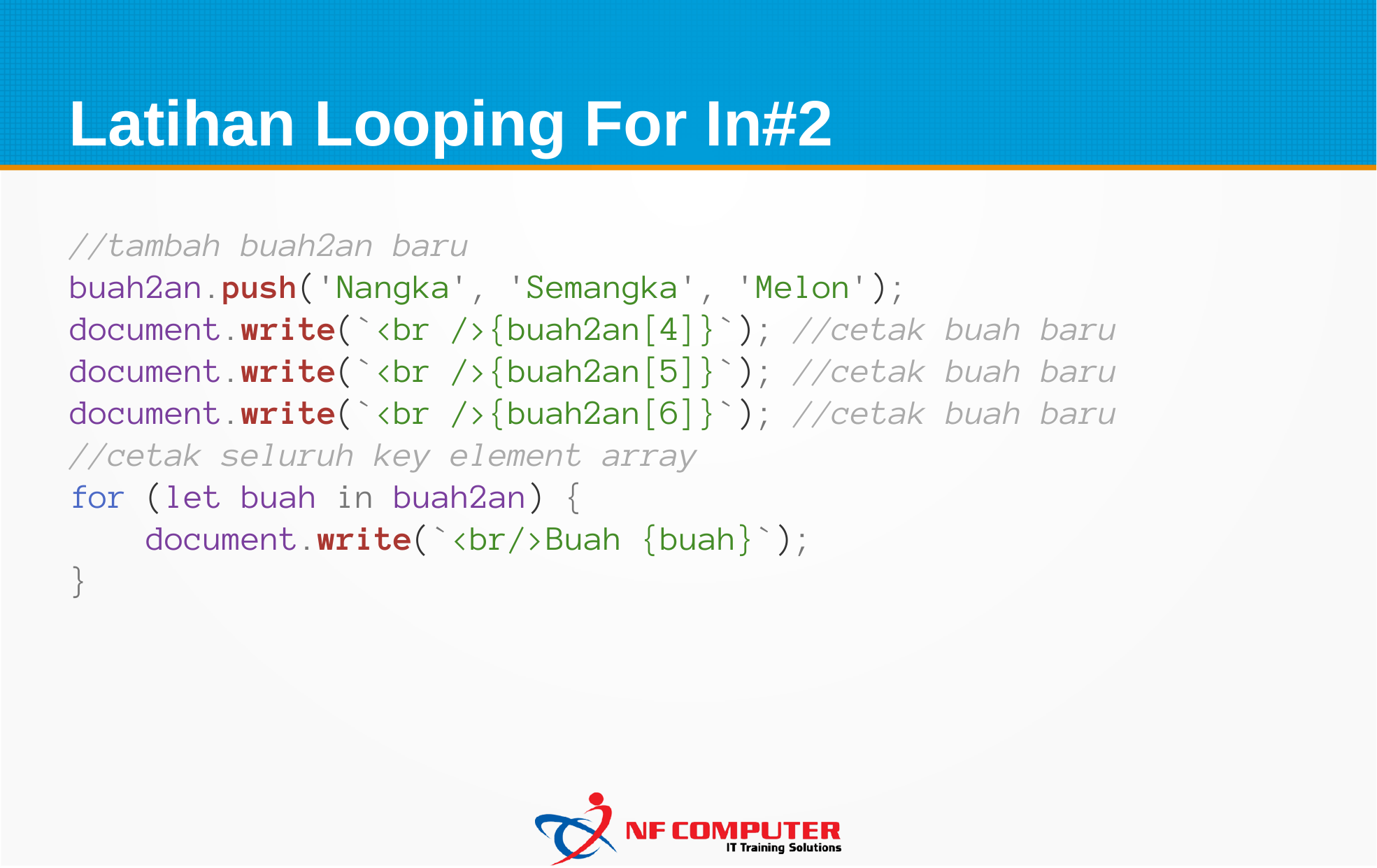

Latihan Looping For In#2
    //tambah buah2an baru
    buah2an.push('Nangka', 'Semangka', 'Melon');
    document.write(`<br />{buah2an[4]}`); //cetak buah baru
    document.write(`<br />{buah2an[5]}`); //cetak buah baru
    document.write(`<br />{buah2an[6]}`); //cetak buah baru
    //cetak seluruh key element array
    for (let buah in buah2an) {
        document.write(`<br/>Buah {buah}`);
    }